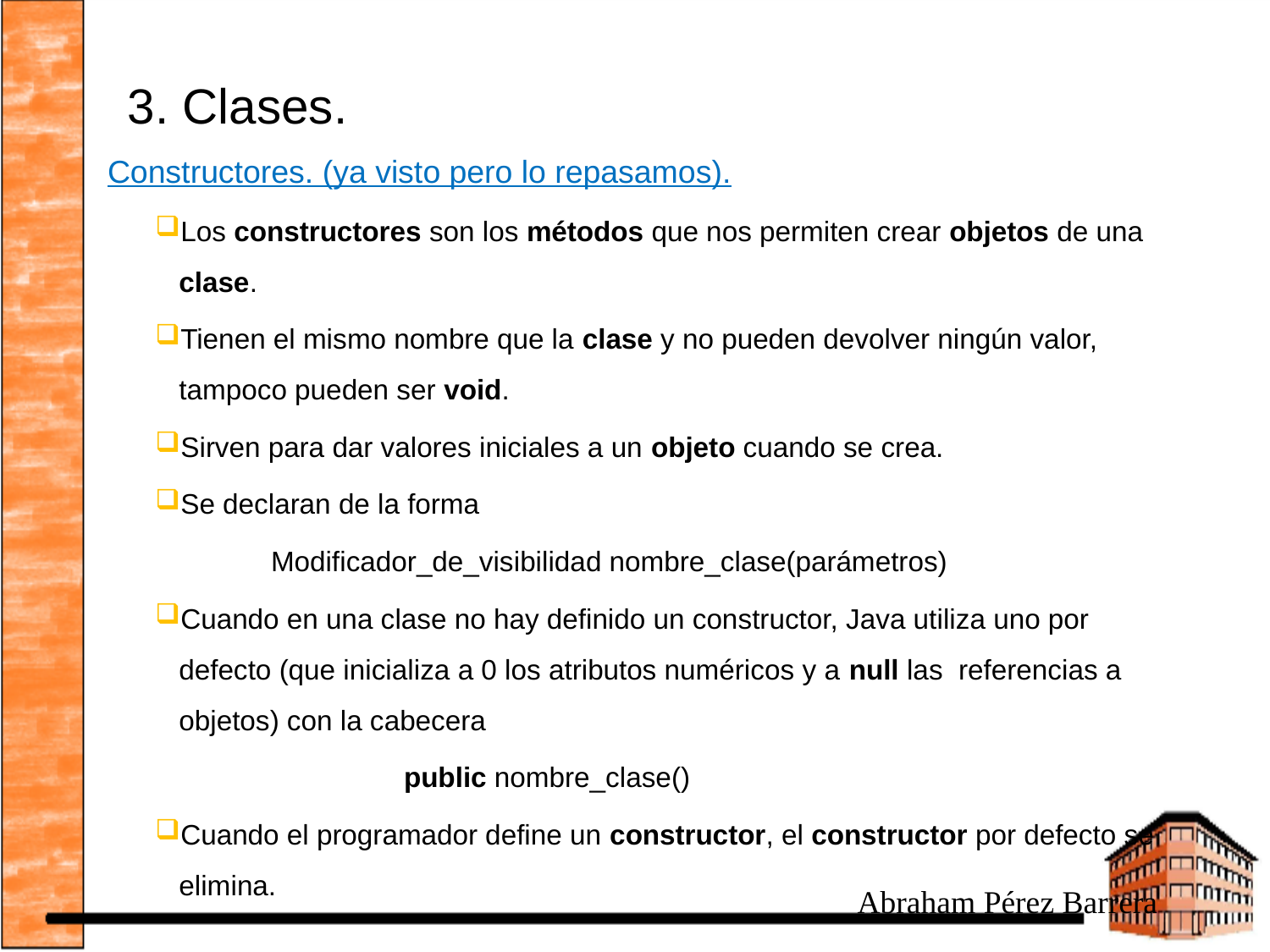

# 3. Clases.
Constructores. (ya visto pero lo repasamos).
Los constructores son los métodos que nos permiten crear objetos de una clase.
Tienen el mismo nombre que la clase y no pueden devolver ningún valor, tampoco pueden ser void.
Sirven para dar valores iniciales a un objeto cuando se crea.
Se declaran de la forma
         Modificador_de_visibilidad nombre_clase(parámetros)
Cuando en una clase no hay definido un constructor, Java utiliza uno por defecto (que inicializa a 0 los atributos numéricos y a null las  referencias a objetos) con la cabecera
                          public nombre_clase()
Cuando el programador define un constructor, el constructor por defecto se elimina.